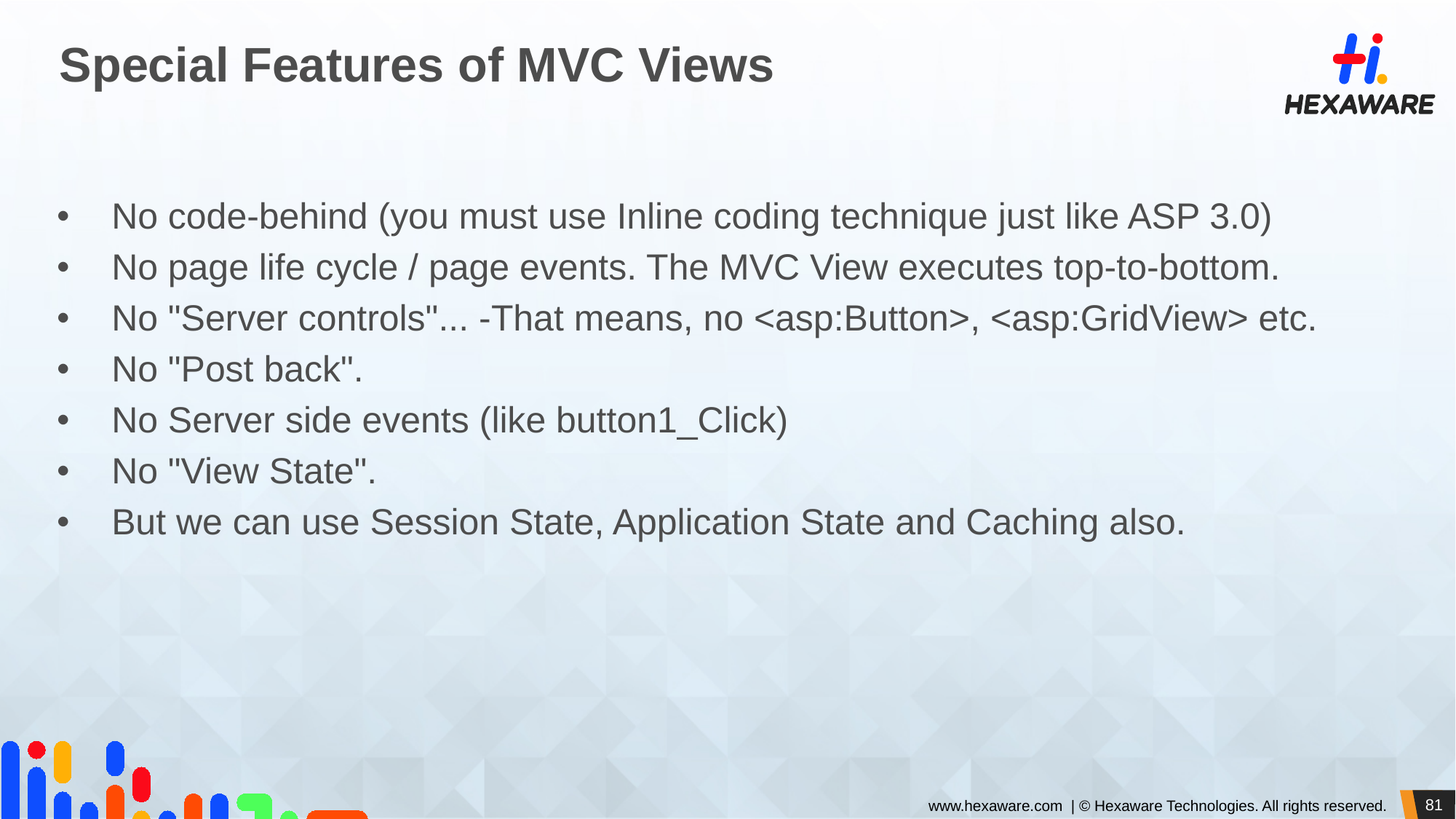

# Special Features of MVC Views
No code-behind (you must use Inline coding technique just like ASP 3.0)
No page life cycle / page events. The MVC View executes top-to-bottom.
No "Server controls"... -That means, no <asp:Button>, <asp:GridView> etc.
No "Post back".
No Server side events (like button1_Click)
No "View State".
But we can use Session State, Application State and Caching also.